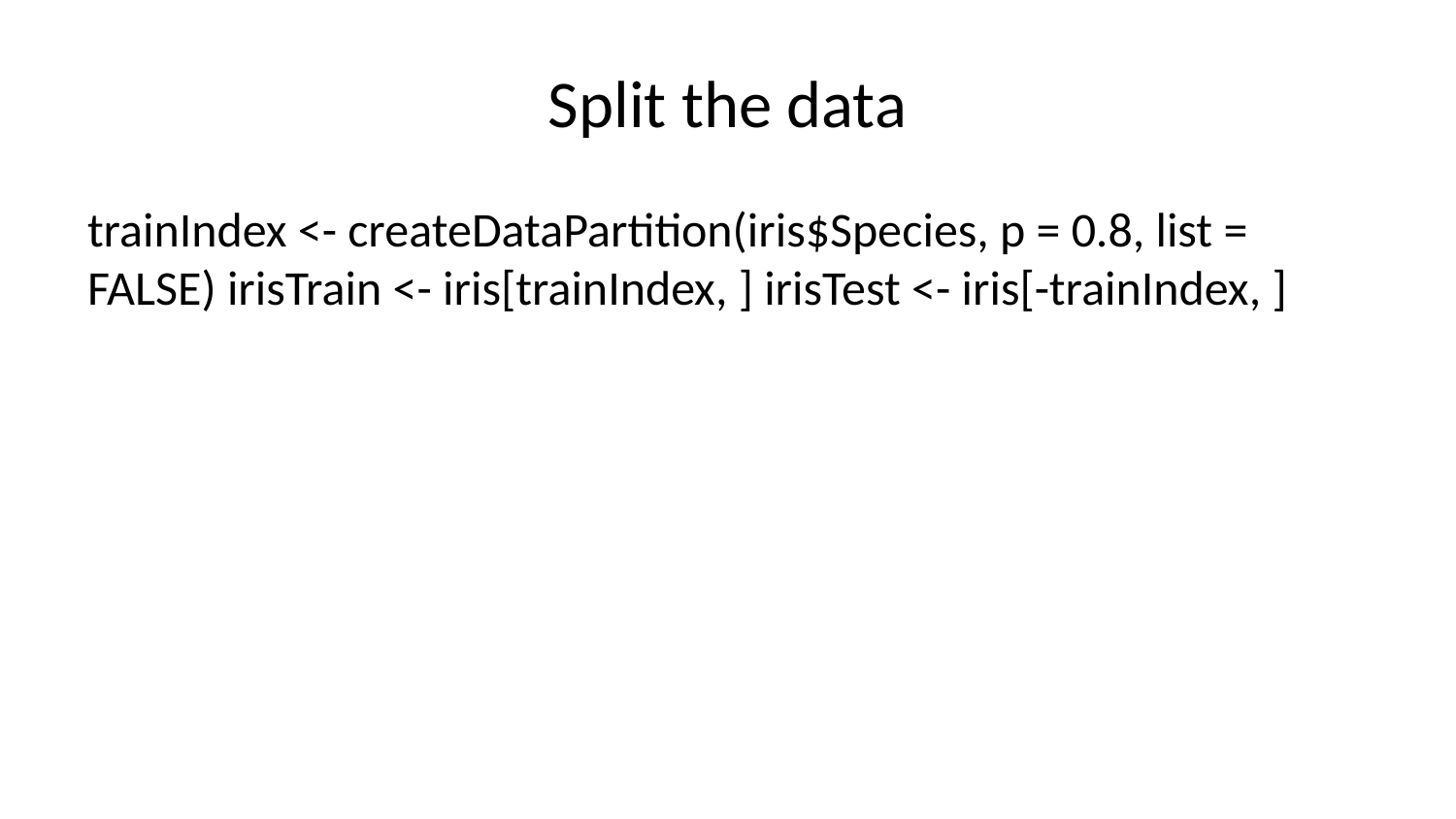

# Split the data
trainIndex <- createDataPartition(iris$Species, p = 0.8, list = FALSE) irisTrain <- iris[trainIndex, ] irisTest <- iris[-trainIndex, ]